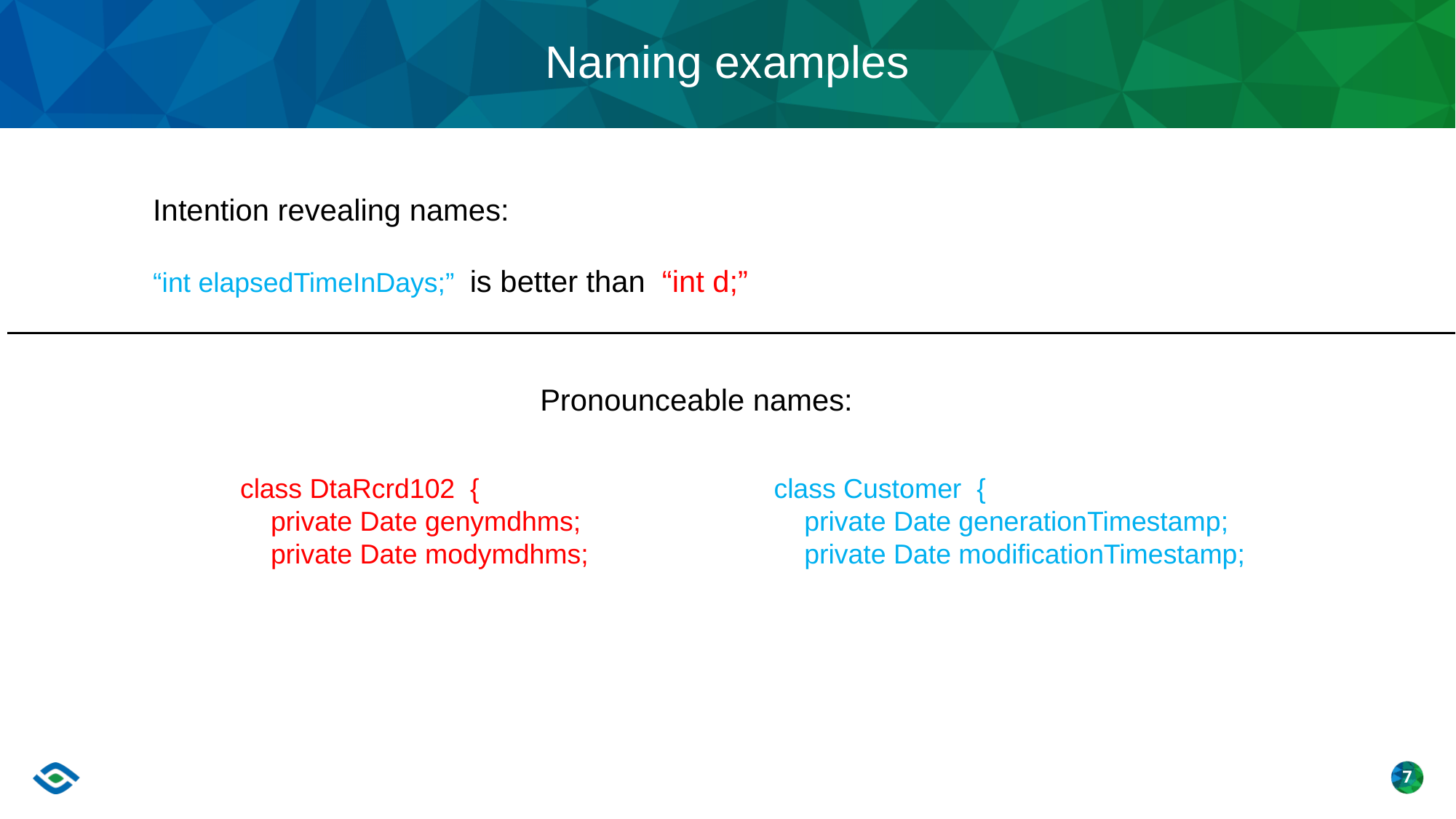

# Naming examples
Intention revealing names:
“int elapsedTimeInDays;”  is better than  “int d;”
Pronounceable names:
class DtaRcrd102  {
    private Date genymdhms;
    private Date modymdhms;
class Customer  {
    private Date generationTimestamp;
    private Date modificationTimestamp;